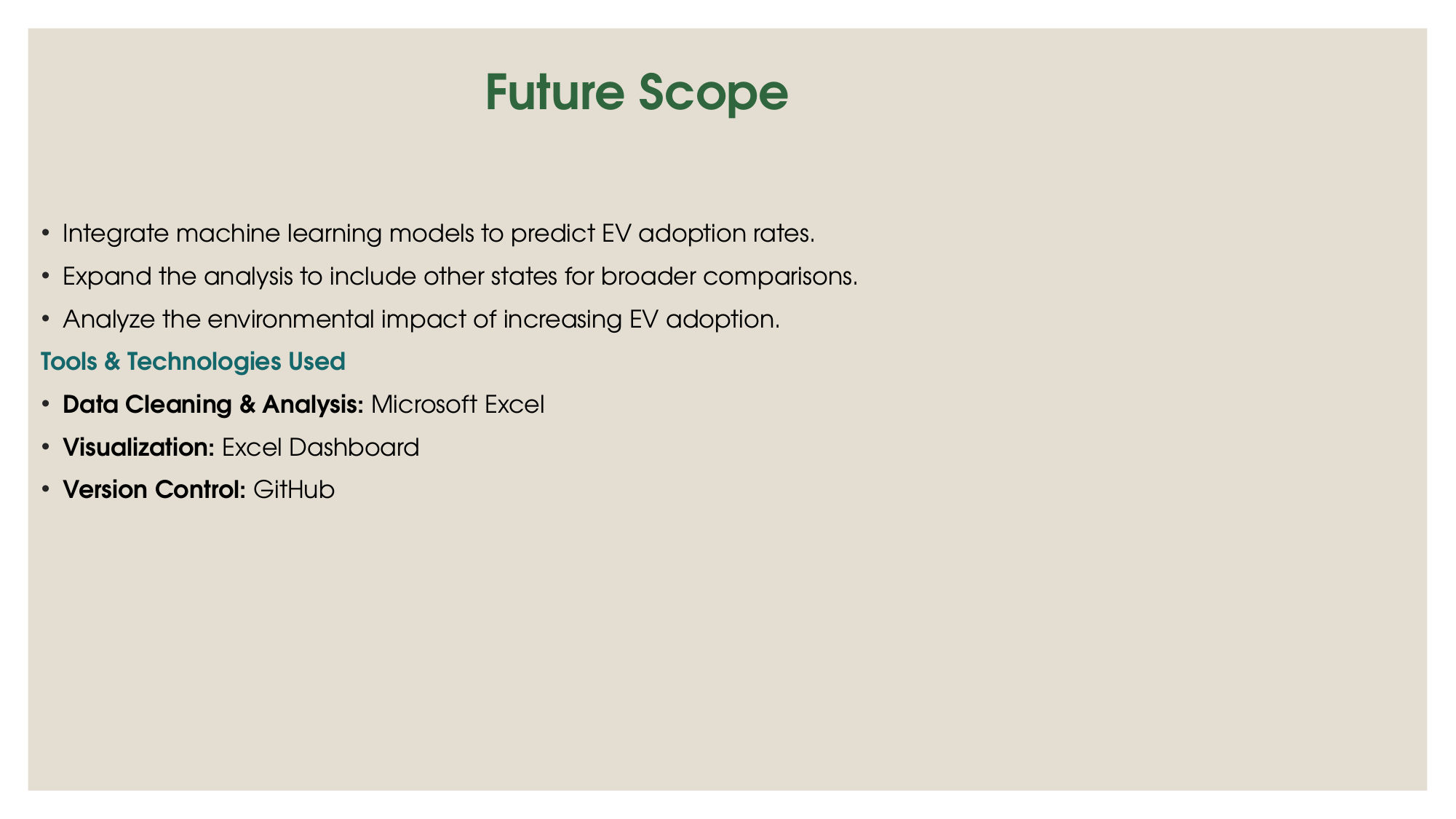

# Future Scope
Integrate machine learning models to predict EV adoption rates.
Expand the analysis to include other states for broader comparisons.
Analyze the environmental impact of increasing EV adoption.
Tools & Technologies Used
Data Cleaning & Analysis: Microsoft Excel
Visualization: Excel Dashboard
Version Control: GitHub